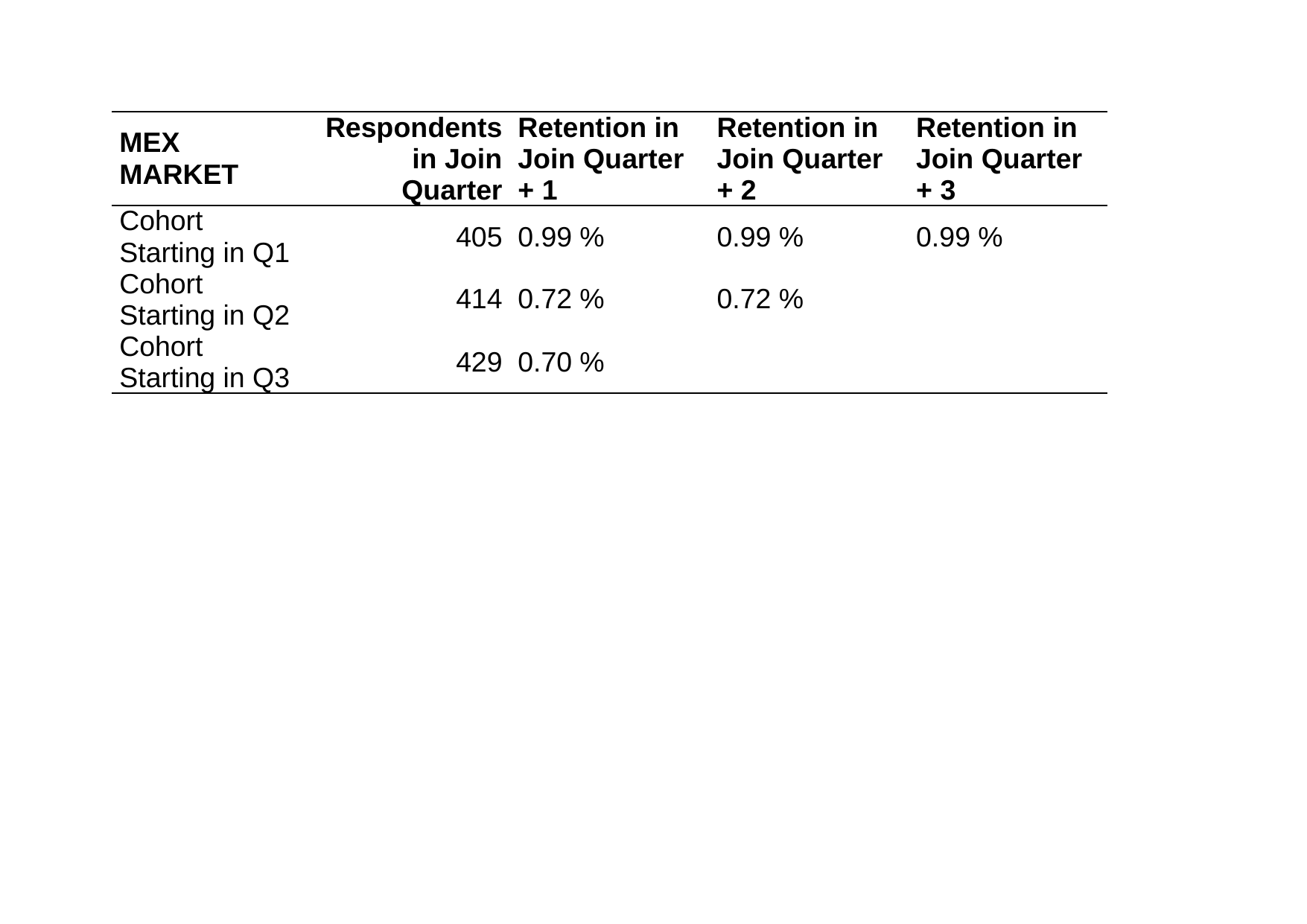

| MEX MARKET | Respondents in Join Quarter | Retention in Join Quarter + 1 | Retention in Join Quarter + 2 | Retention in Join Quarter + 3 |
| --- | --- | --- | --- | --- |
| Cohort Starting in Q1 | 405 | 0.99 % | 0.99 % | 0.99 % |
| Cohort Starting in Q2 | 414 | 0.72 % | 0.72 % |  |
| Cohort Starting in Q3 | 429 | 0.70 % |  |  |